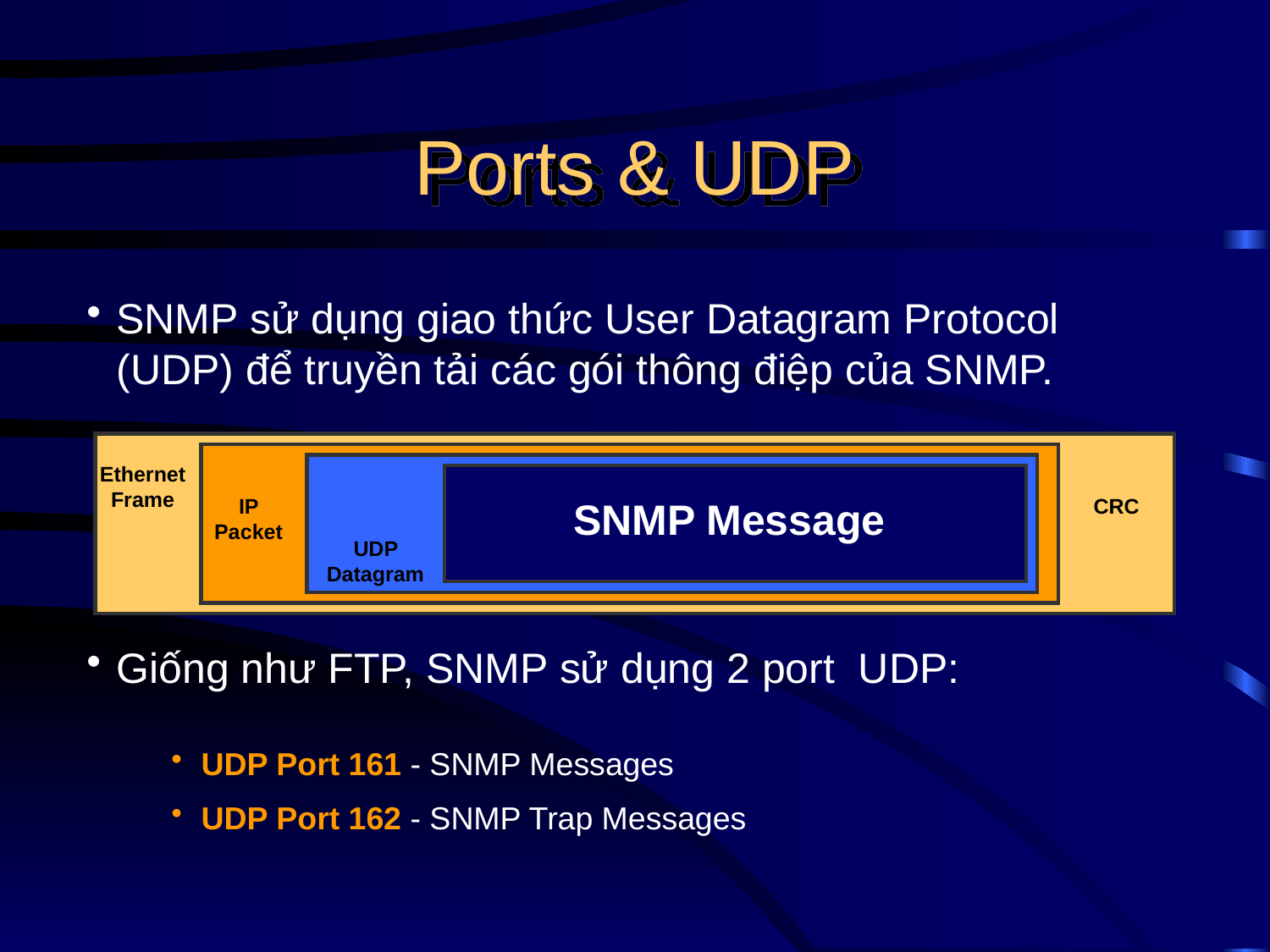

# Ports & UDP

SNMP sử dụng giao thức User Datagram Protocol (UDP) để truyền tải các gói thông điệp của SNMP.

Ethernet Frame

IP Packet
SNMP Message
CRC
UDP Datagram
Giống như FTP, SNMP sử dụng 2 port  UDP:
UDP Port 161 - SNMP Messages
UDP Port 162 - SNMP Trap Messages